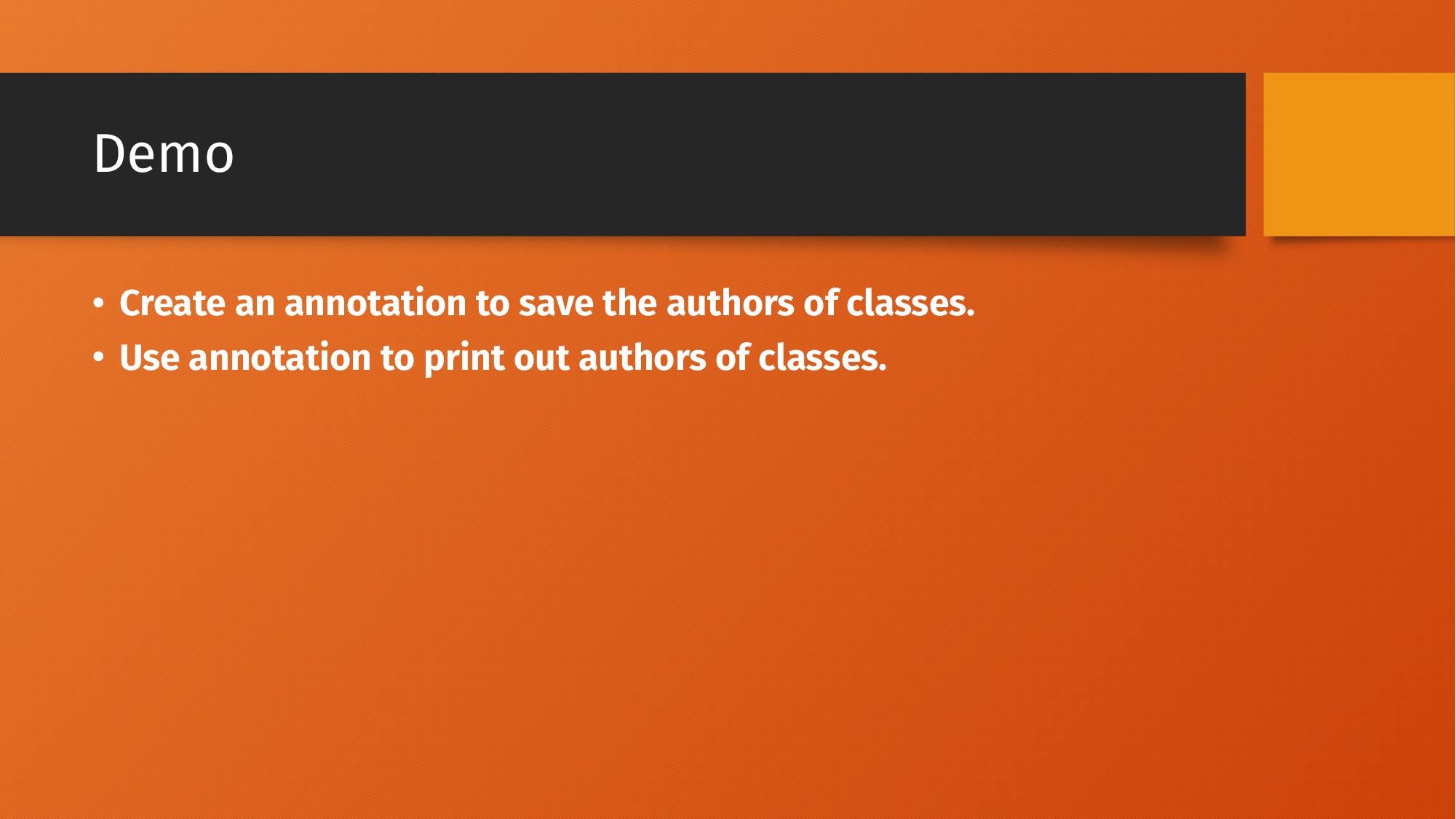

# Demo
Create an annotation to save the authors of classes.
Use annotation to print out authors of classes.